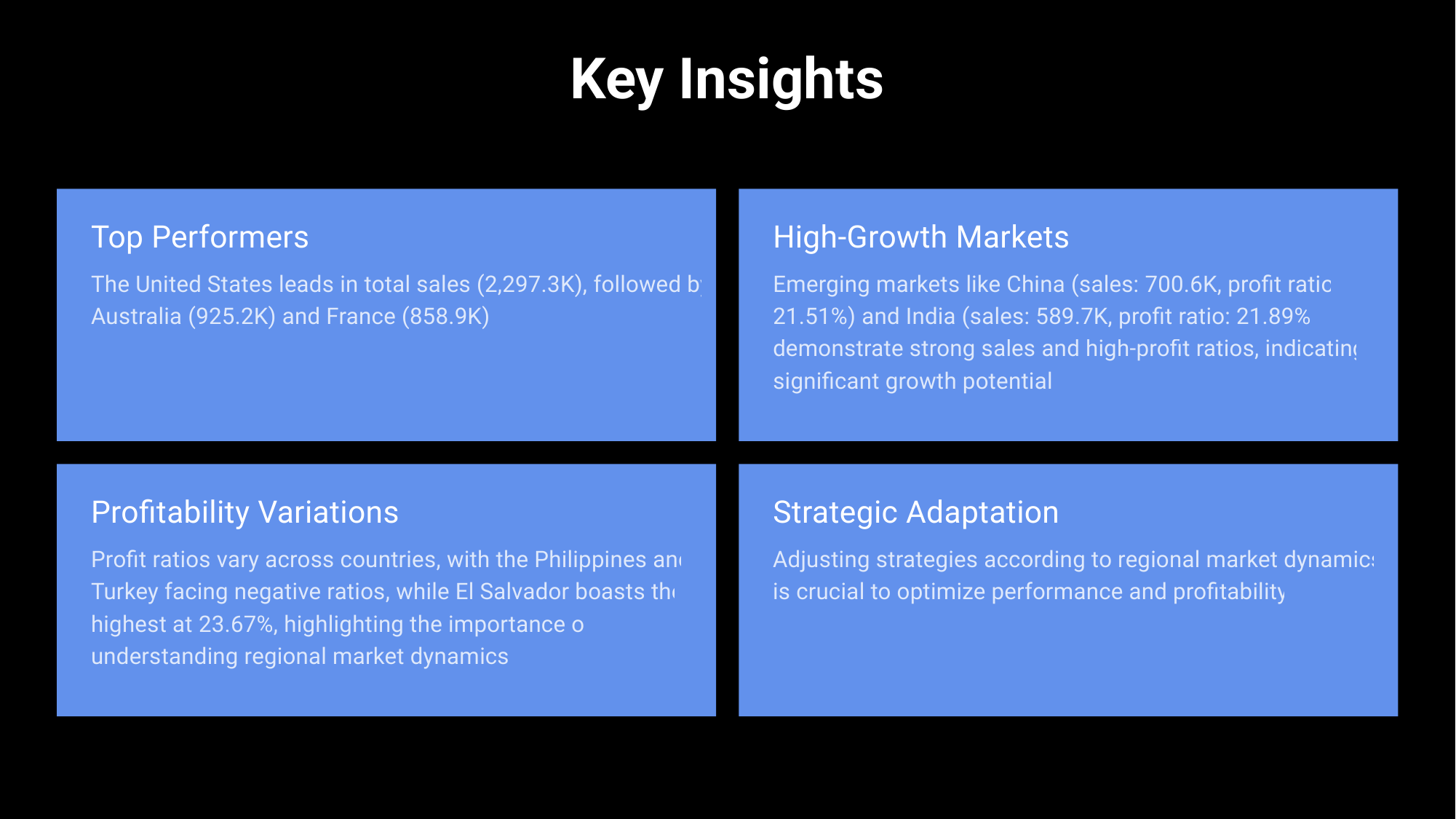

Key Insights

Top Performers
High-Growth Markets
The United States leads in total sales (2,297.3K), followed by Australia (925.2K) and France (858.9K).
Emerging markets like China (sales: 700.6K, profit ratio: 21.51%) and India (sales: 589.7K, profit ratio: 21.89%) demonstrate strong sales and high-profit ratios, indicating significant growth potential.

Profitability Variations
Strategic Adaptation
Profit ratios vary across countries, with the Philippines and Turkey facing negative ratios, while El Salvador boasts the highest at 23.67%, highlighting the importance of understanding regional market dynamics.
Adjusting strategies according to regional market dynamics is crucial to optimize performance and profitability.

8